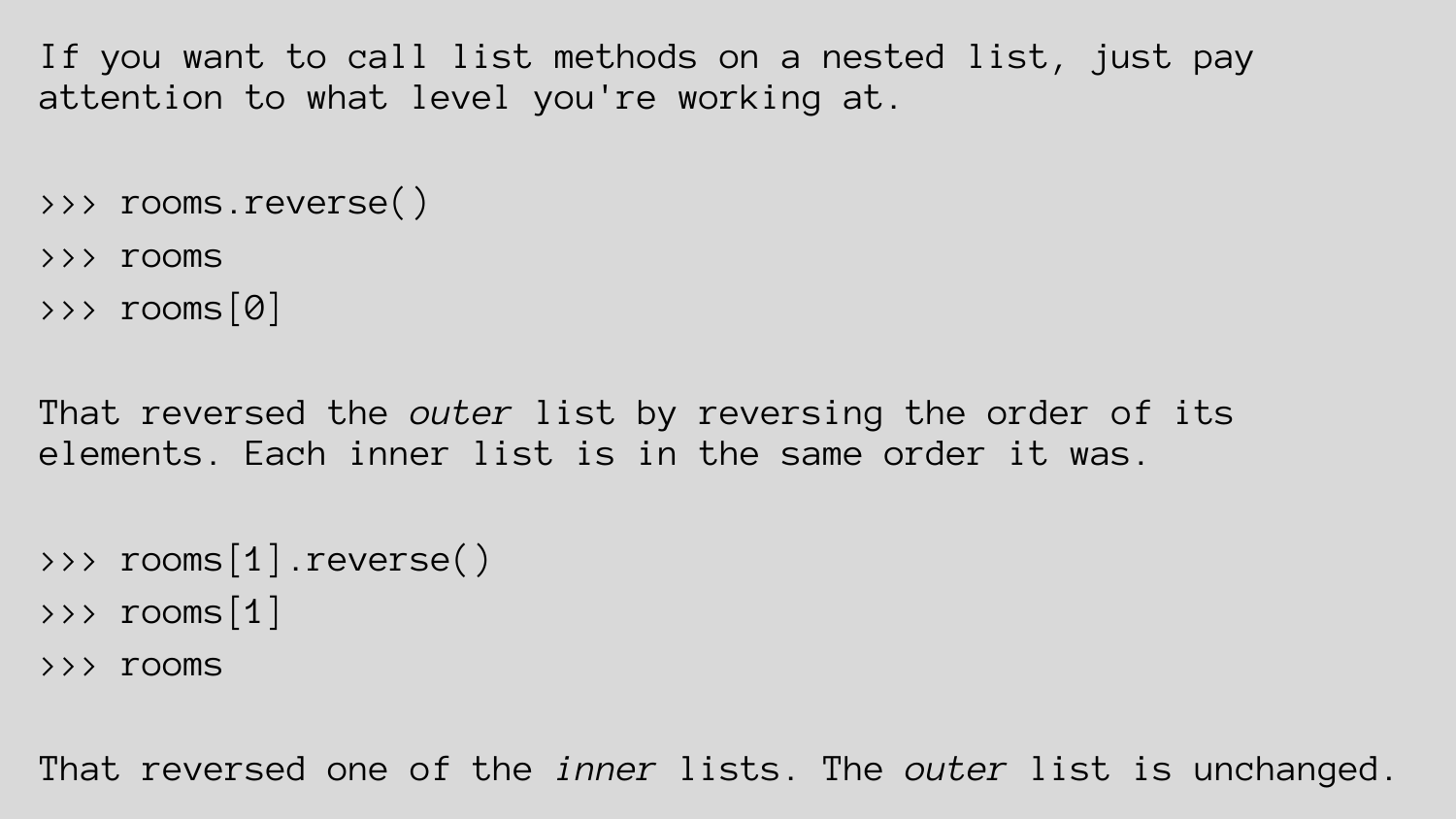

If you want to call list methods on a nested list, just pay attention to what level you're working at.

>>> rooms.reverse()
>>> rooms
>>> rooms[0]

That reversed the outer list by reversing the order of its elements. Each inner list is in the same order it was.

>>> rooms[1].reverse()
>>> rooms[1]
>>> rooms

That reversed one of the inner lists. The outer list is unchanged.